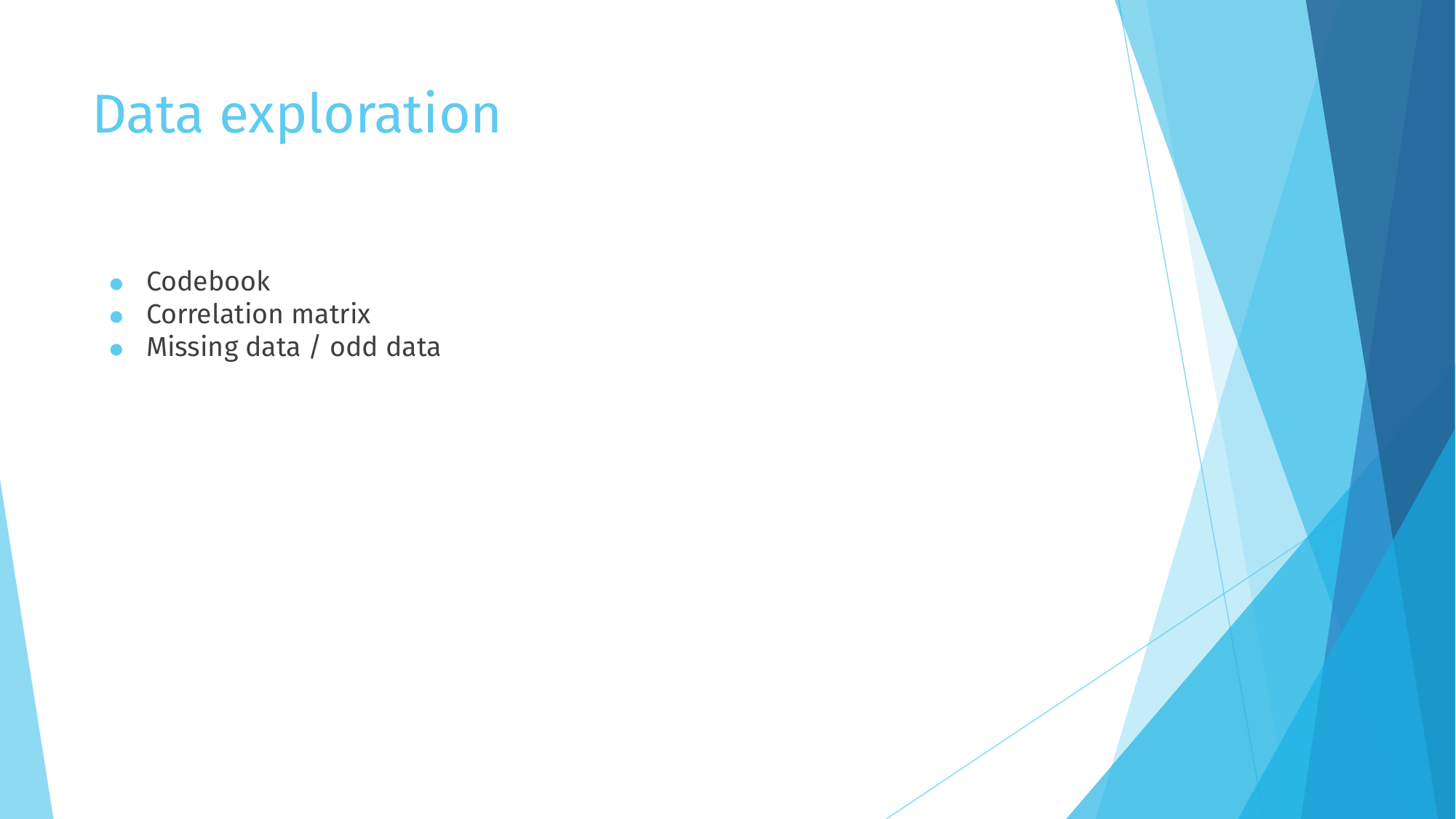

# Data exploration
Codebook
Correlation matrix
Missing data / odd data